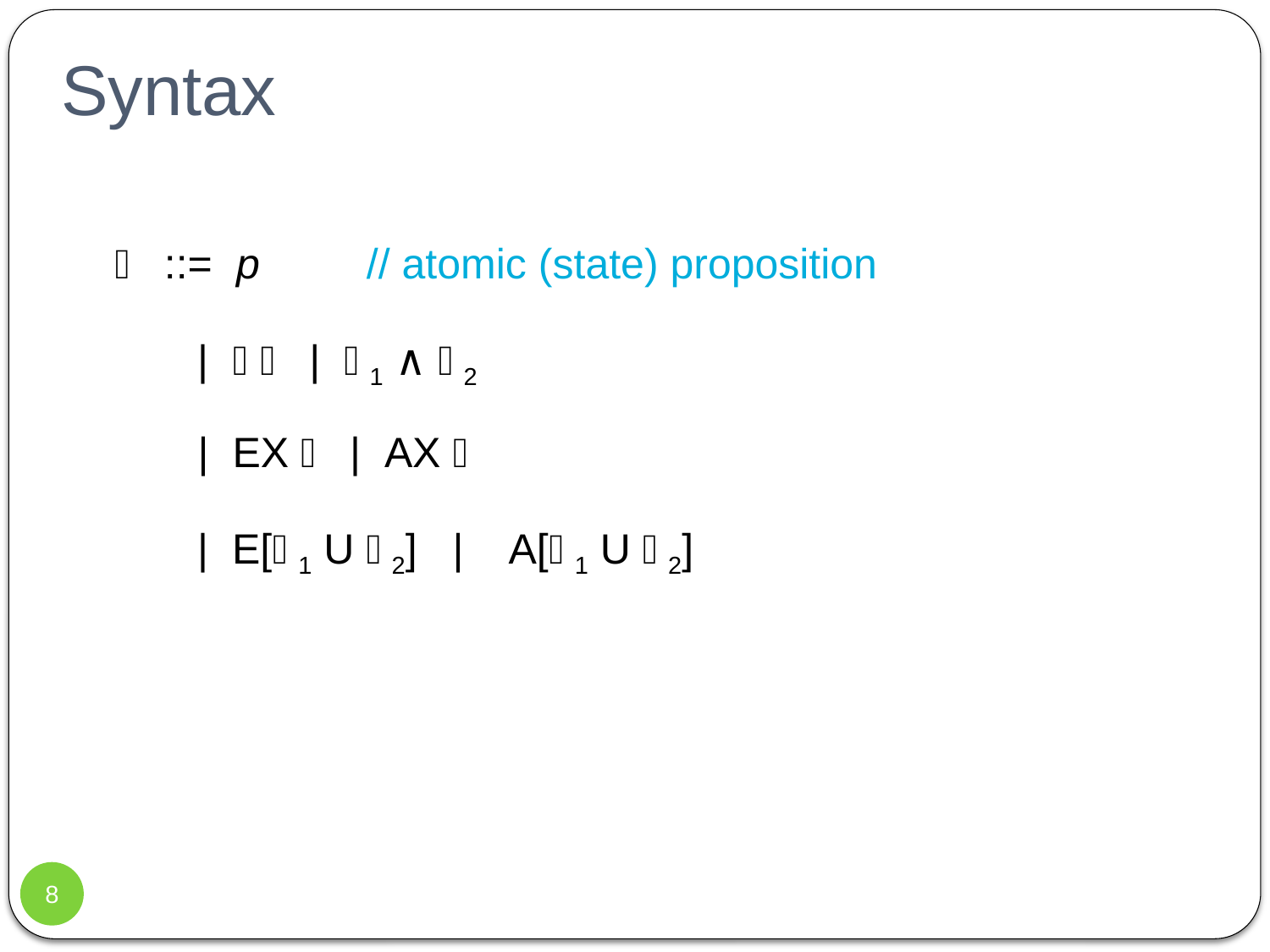

# Syntax
ϕ  ::=  p         // atomic (state) proposition
       |  ¬ϕ  |  ϕ1 ∧ ϕ2
       |  EX ϕ  |  AX ϕ
       |  E[ϕ1 U ϕ2]   |    A[ϕ1 U ϕ2]

8